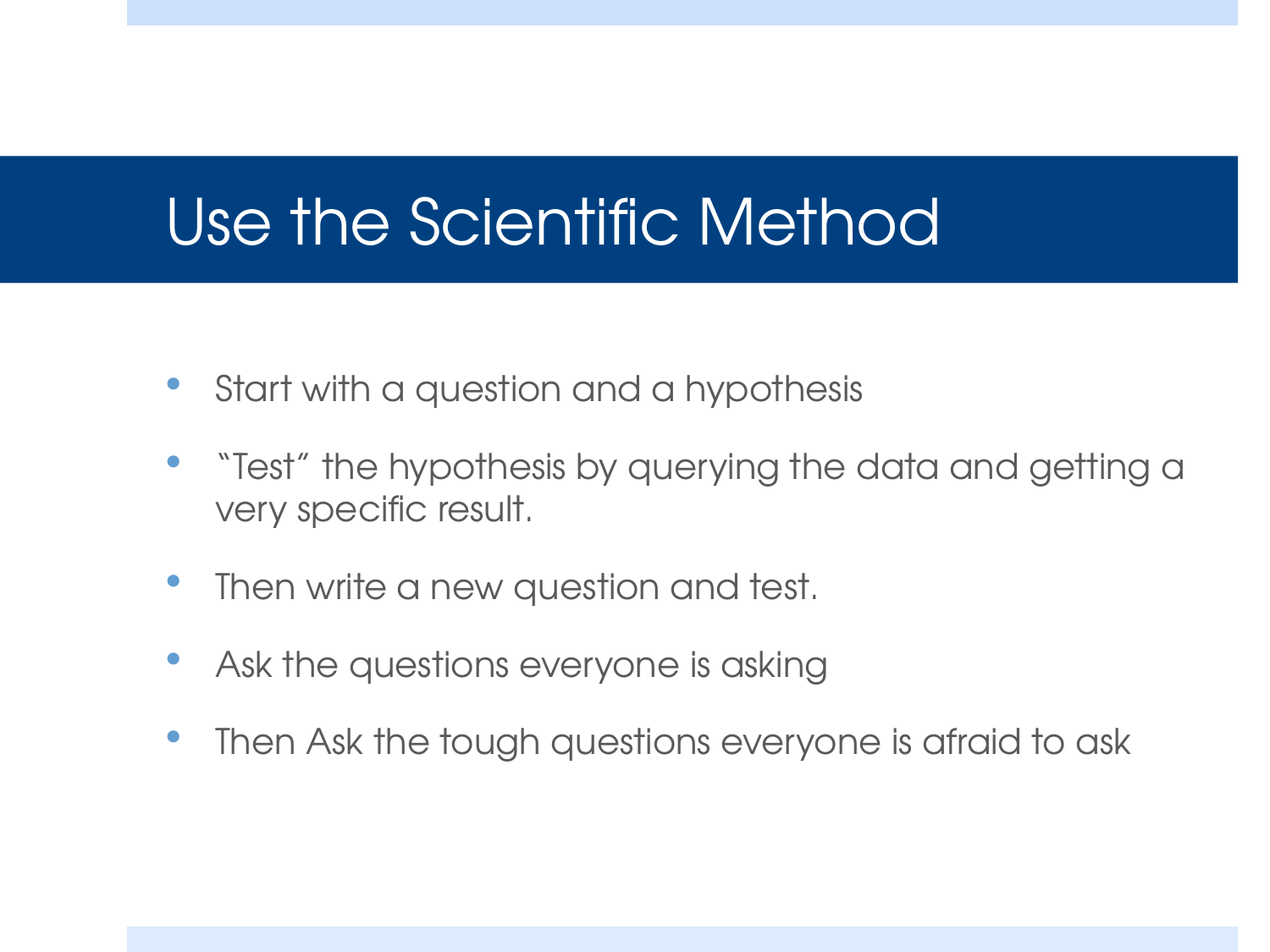

# Use the Scientific Method
Start with a question and a hypothesis
“Test” the hypothesis by querying the data and getting a very specific result.
Then write a new question and test.
Ask the questions everyone is asking
Then Ask the tough questions everyone is afraid to ask